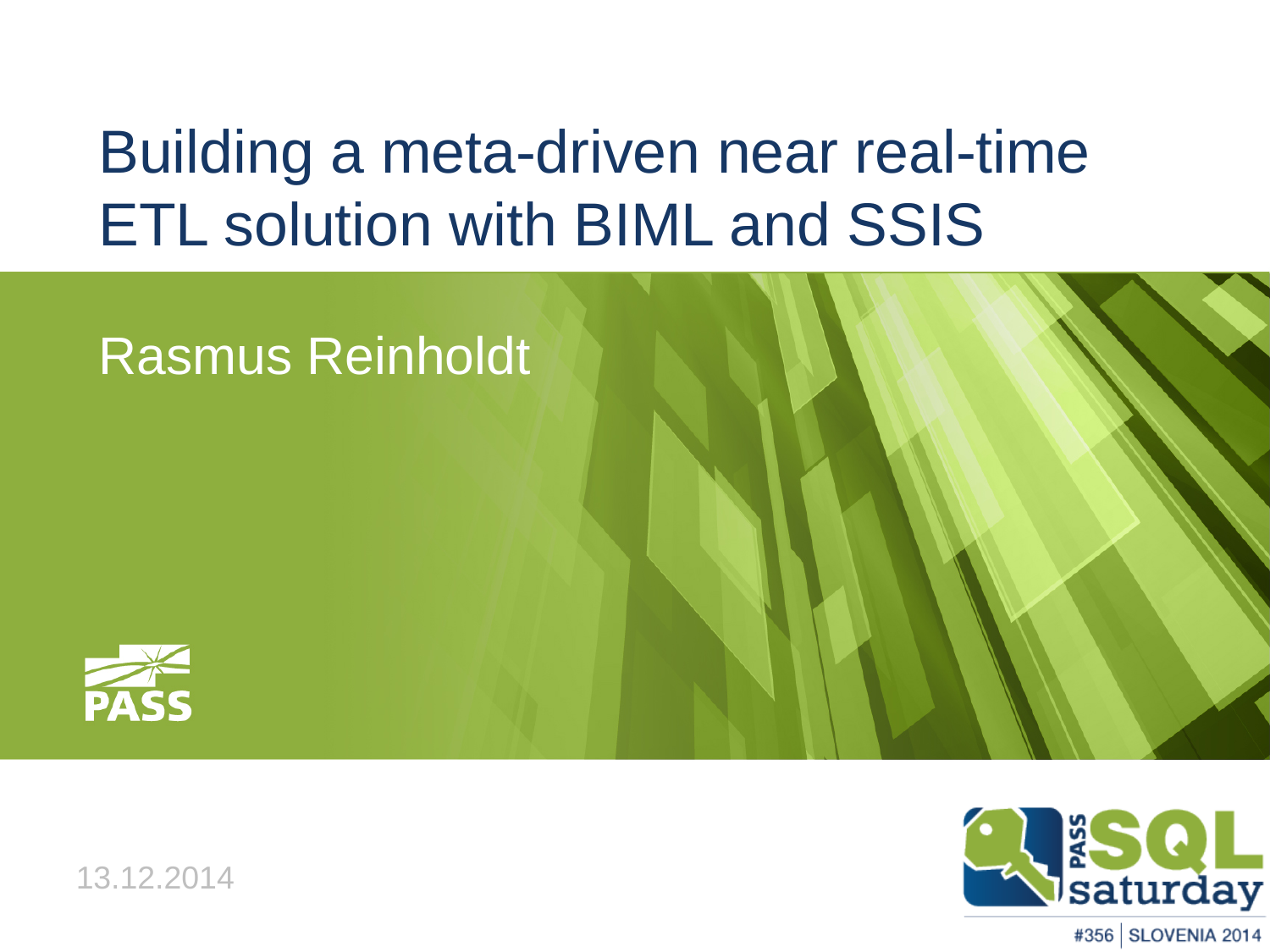

# Building a meta-driven near real-time ETL solution with BIML and SSIS
Rasmus Reinholdt
13.12.2014